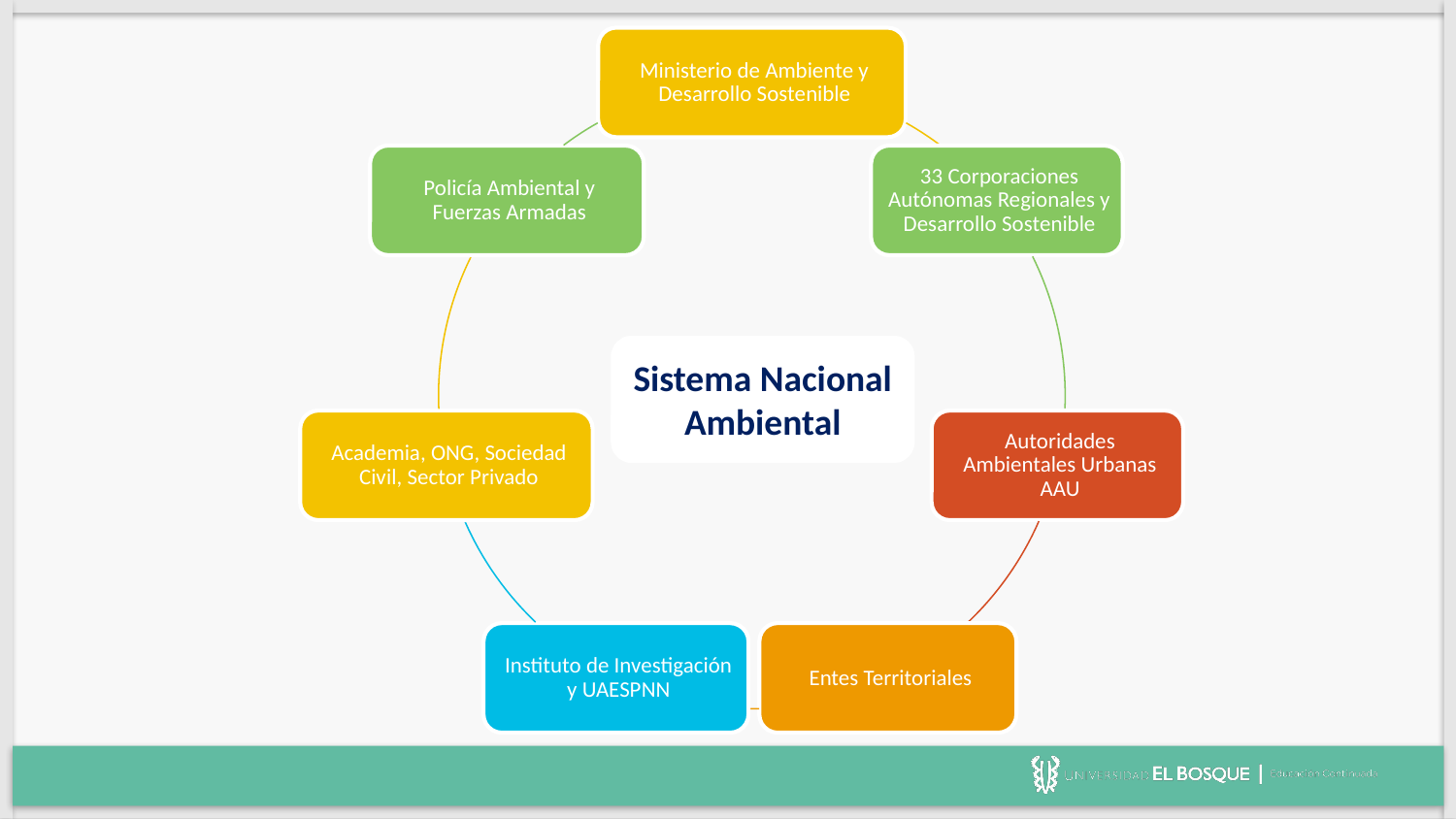

Ministerio de Ambiente y Desarrollo Sostenible
33 Corporaciones Autónomas Regionales y Desarrollo Sostenible
Autoridades Ambientales Urbanas AAU
Entes Territoriales
Instituto de Investigación y UAESPNN
Academia, ONG, Sociedad Civil, Sector Privado
Policía Ambiental y Fuerzas Armadas

Sistema Nacional Ambiental